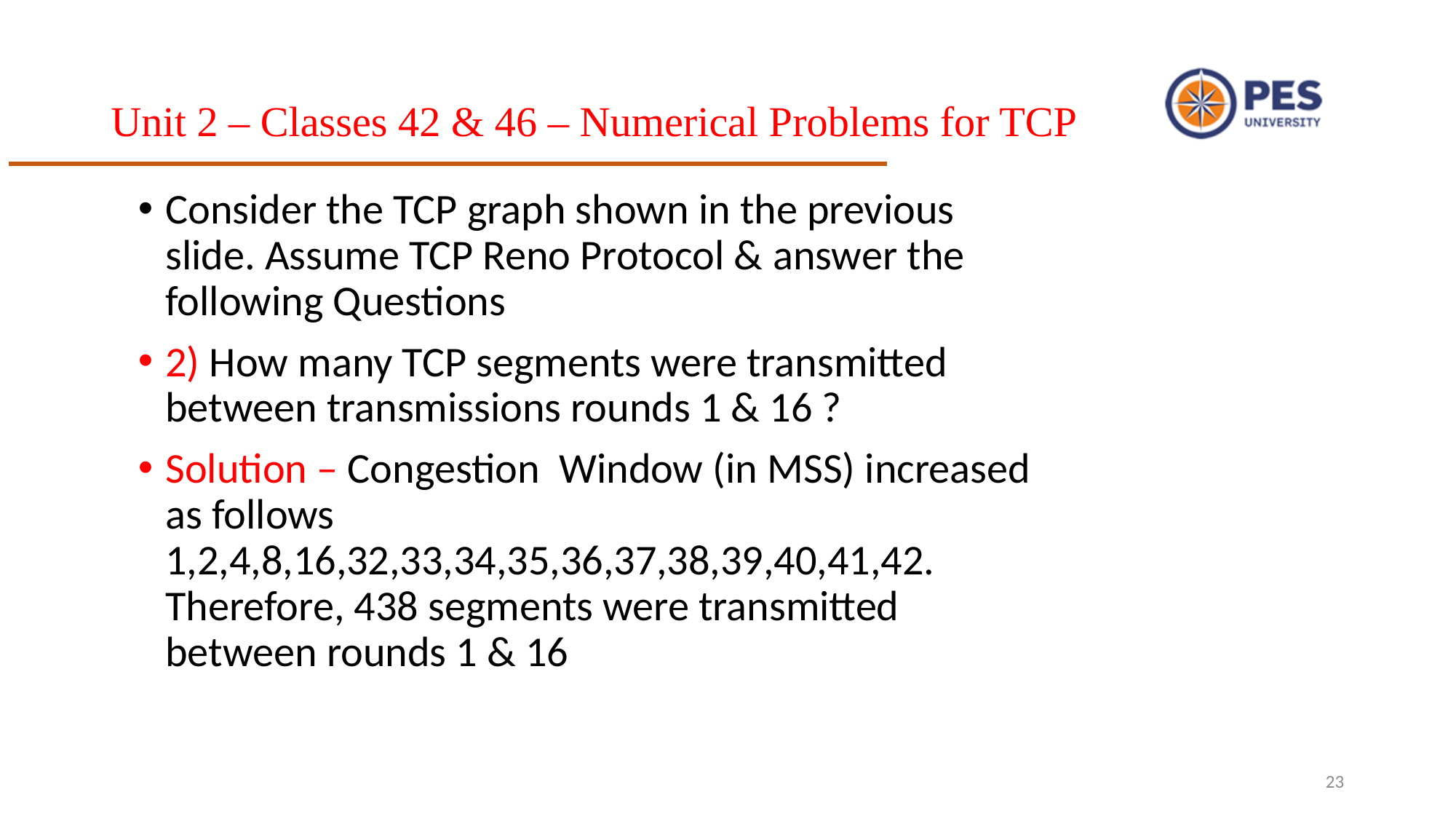

# Unit 2 – Classes 42 & 46 – Numerical Problems for TCP
Consider the TCP graph shown in the previous slide. Assume TCP Reno Protocol & answer the following Questions
2) How many TCP segments were transmitted between transmissions rounds 1 & 16 ?
Solution – Congestion  Window (in MSS) increased as follows 1,2,4,8,16,32,33,34,35,36,37,38,39,40,41,42. Therefore, 438 segments were transmitted between rounds 1 & 16

23